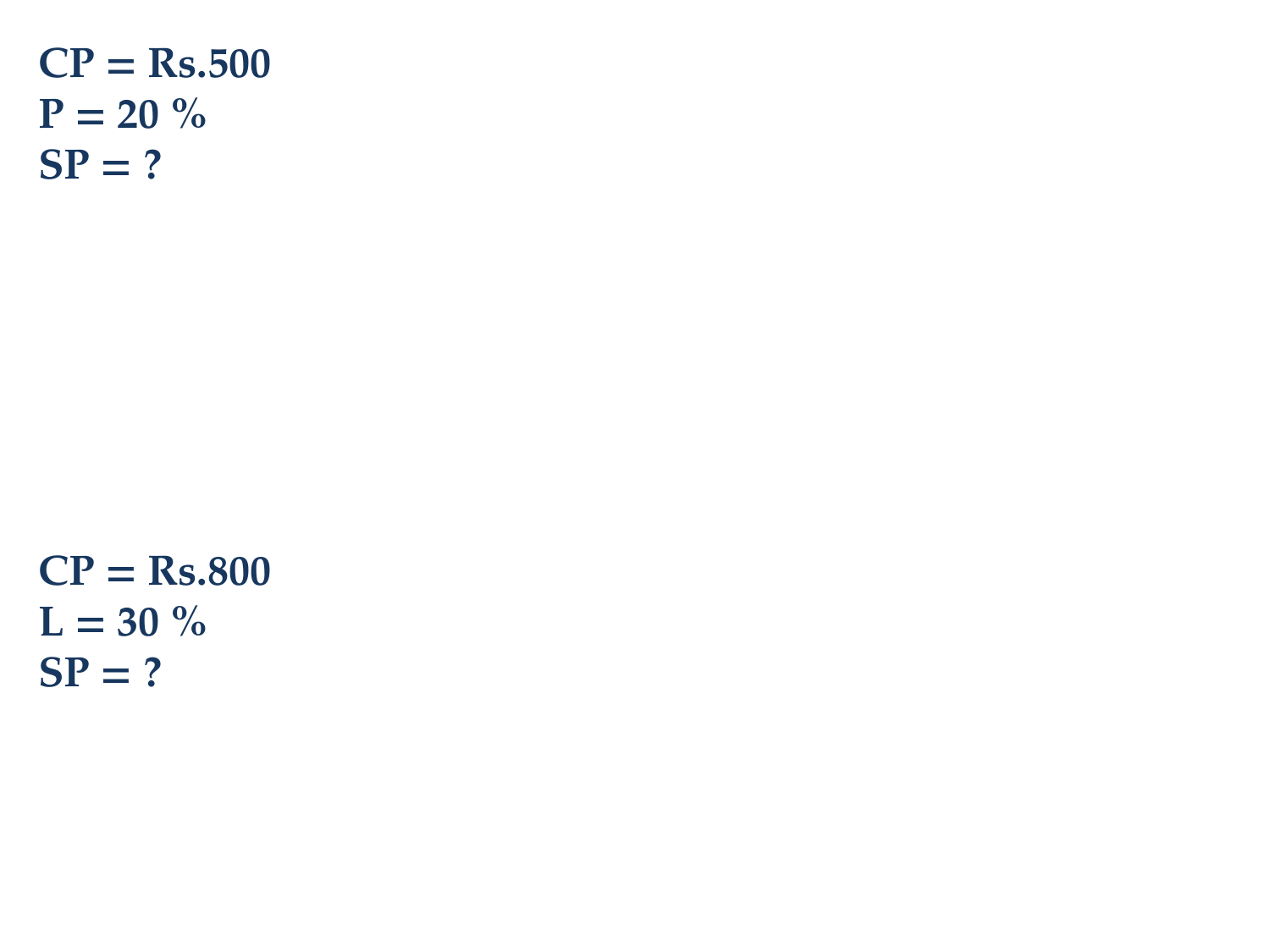

CP = Rs.500
P = 20 %
SP = ?

CP = Rs.800
L = 30 %
SP = ?